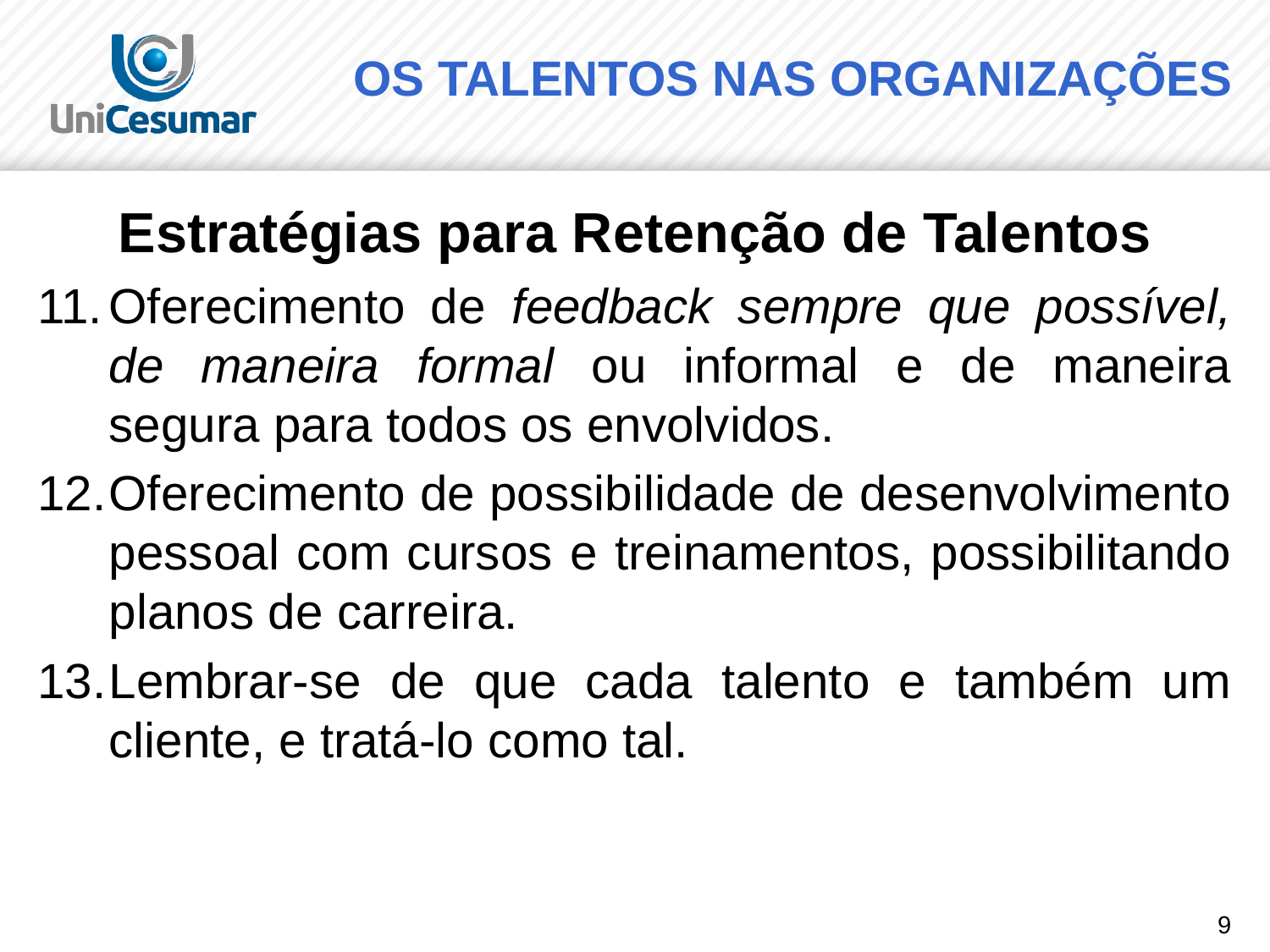

# OS TALENTOS NAS ORGANIZAÇÕES
Estratégias para Retenção de Talentos
Oferecimento de feedback sempre que possível, de maneira formal ou informal e de maneira segura para todos os envolvidos.
Oferecimento de possibilidade de desenvolvimento pessoal com cursos e treinamentos, possibilitando planos de carreira.
Lembrar-se de que cada talento e também um cliente, e tratá-lo como tal.